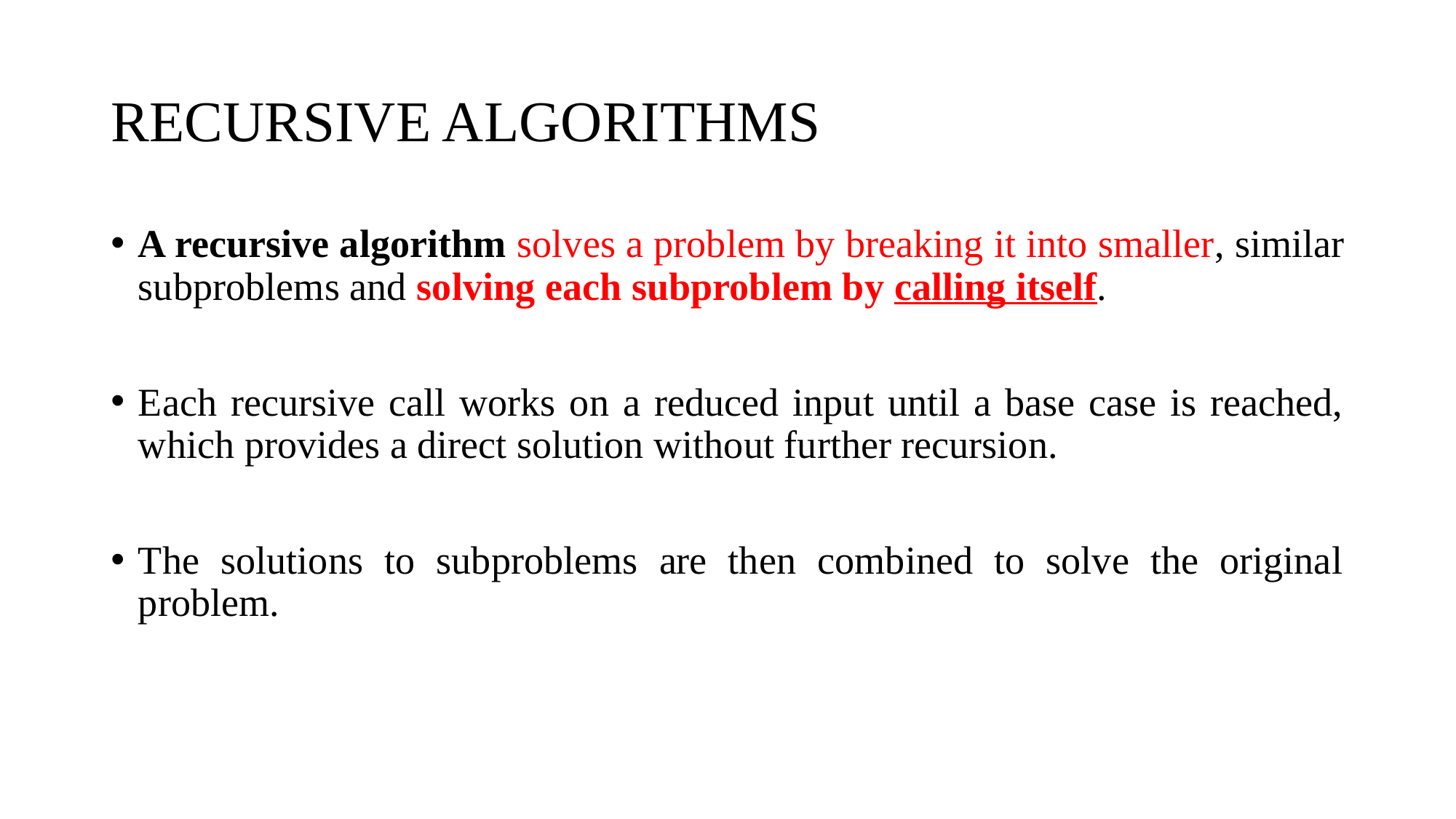

# RECURSIVE ALGORITHMS
A recursive algorithm solves a problem by breaking it into smaller, similar subproblems and solving each subproblem by calling itself.

Each recursive call works on a reduced input until a base case is reached, which provides a direct solution without further recursion.

The solutions to subproblems are then combined to solve the original problem.